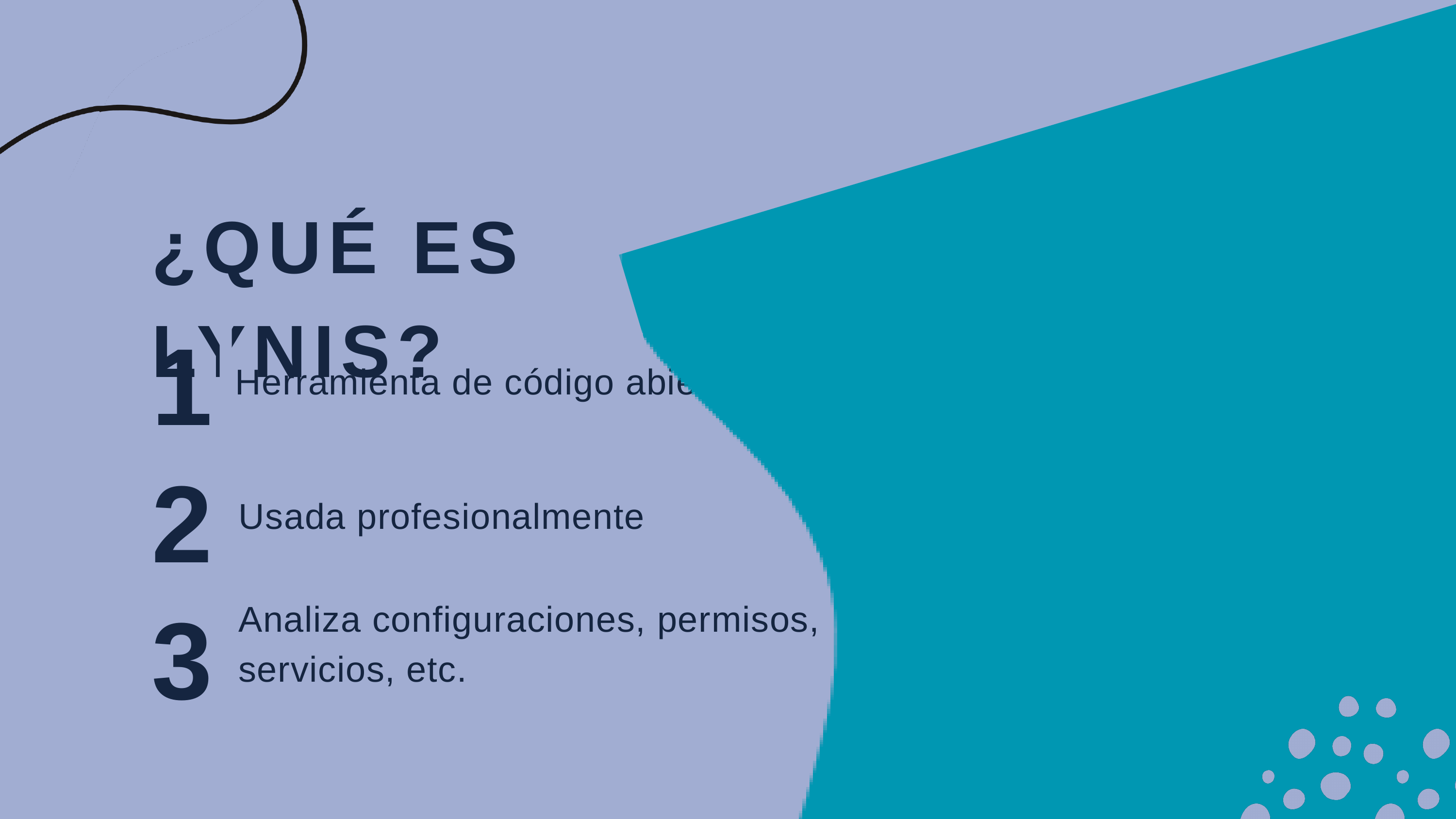

¿QUÉ ES LYNIS?
1

Herramienta de código abierto

2

Usada profesionalmente

3
Analiza configuraciones, permisos, servicios, etc.